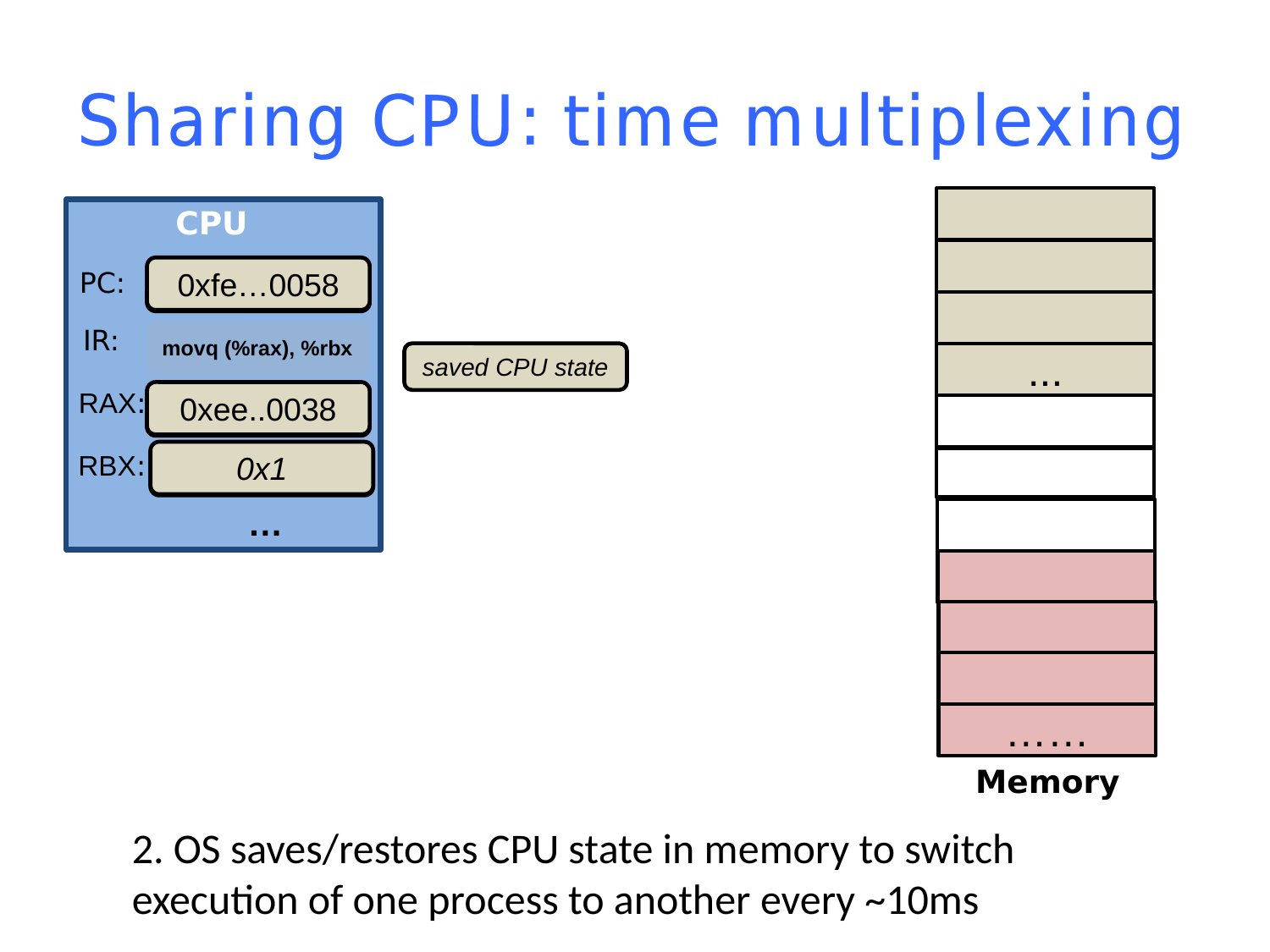

# Sharing CPU: time multiplexing

CPU

0xfe…0058
movq (%rax), %rbx
0xee..0038
0x1
PC:

IR:
saved CPU state
...
RAX:

RBX:

…

……
Memory
2. OS saves/restores CPU state in memory to switch
execution of one process to another every ~10ms